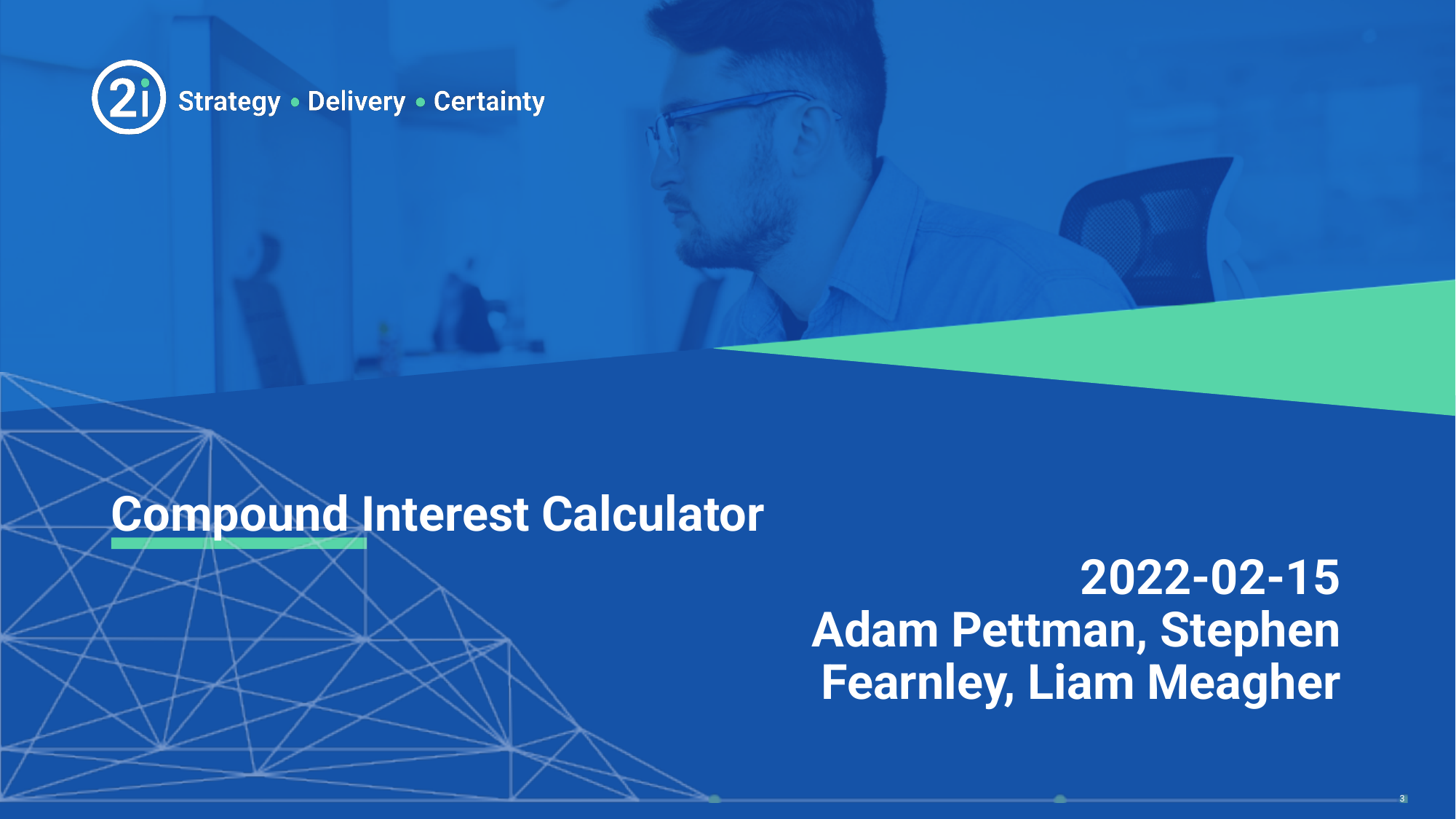

# Compound Interest Calculator
2022-02-15
Adam Pettman, Stephen Fearnley, Liam Meagher
3